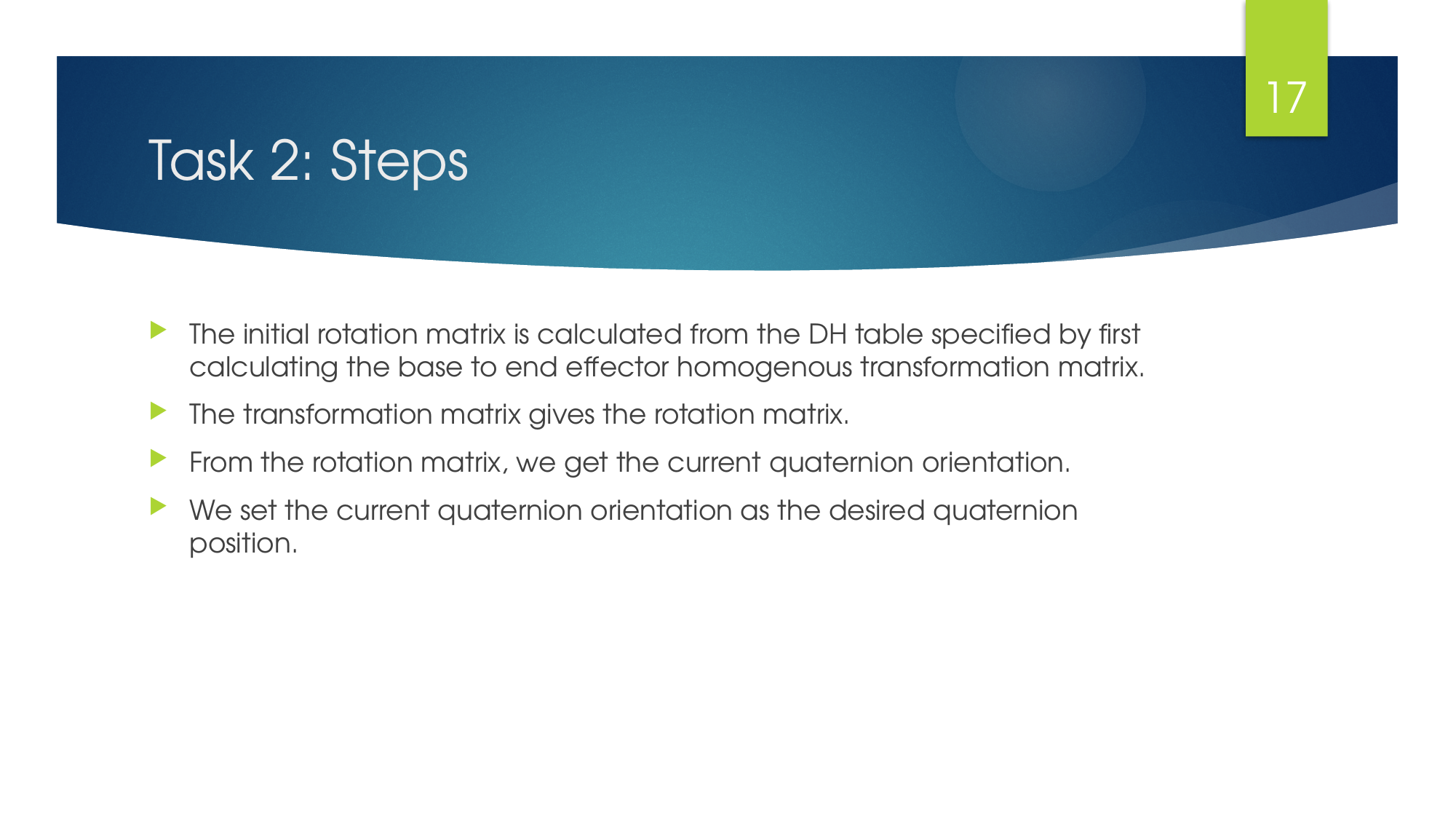

17
# Task 2: Steps
The initial rotation matrix is calculated from the DH table specified by first calculating the base to end effector homogenous transformation matrix.
The transformation matrix gives the rotation matrix.
From the rotation matrix, we get the current quaternion orientation.
We set the current quaternion orientation as the desired quaternion position.